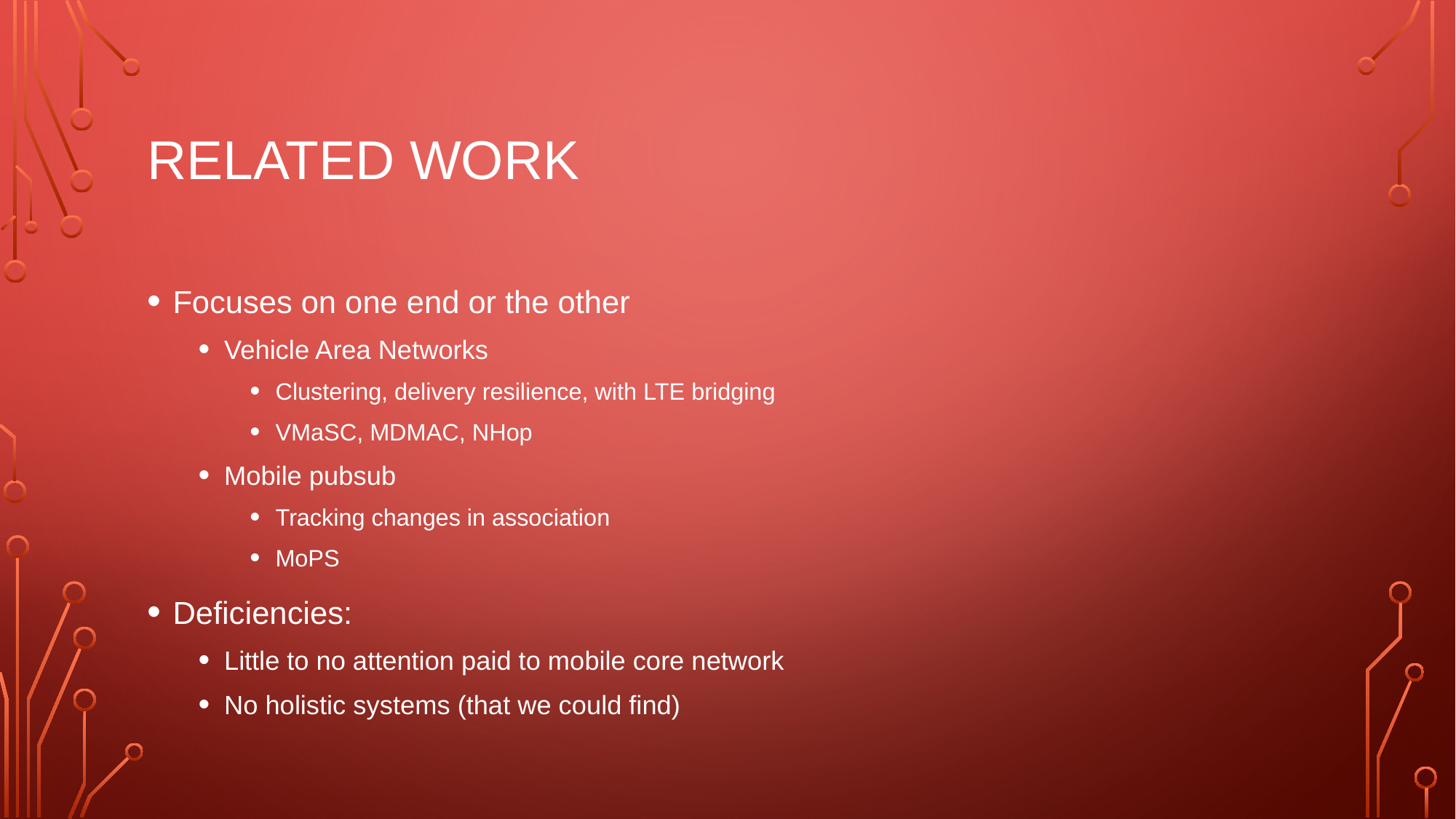

# Related work
Focuses on one end or the other
Vehicle Area Networks
Clustering, delivery resilience, with LTE bridging
VMaSC, MDMAC, NHop
Mobile pubsub
Tracking changes in association
MoPS
Deficiencies:
Little to no attention paid to mobile core network
No holistic systems (that we could find)